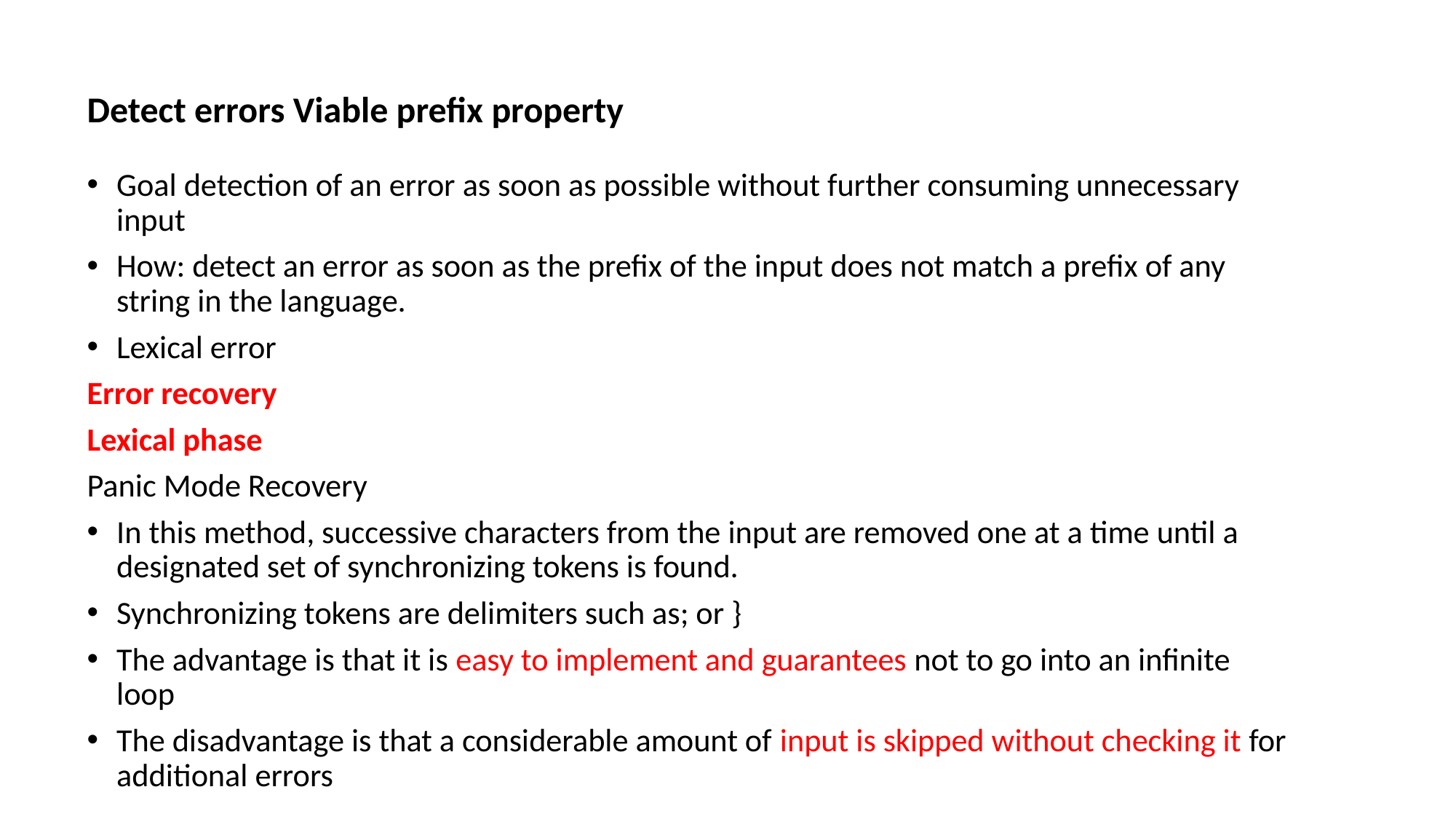

Detect errors Viable prefix property
Goal detection of an error as soon as possible without further consuming unnecessary input
How: detect an error as soon as the prefix of the input does not match a prefix of any string in the language.
Lexical error
Error recovery
Lexical phase
Panic Mode Recovery
In this method, successive characters from the input are removed one at a time until a designated set of synchronizing tokens is found.
Synchronizing tokens are delimiters such as; or }
The advantage is that it is easy to implement and guarantees not to go into an infinite loop
The disadvantage is that a considerable amount of input is skipped without checking it for additional errors